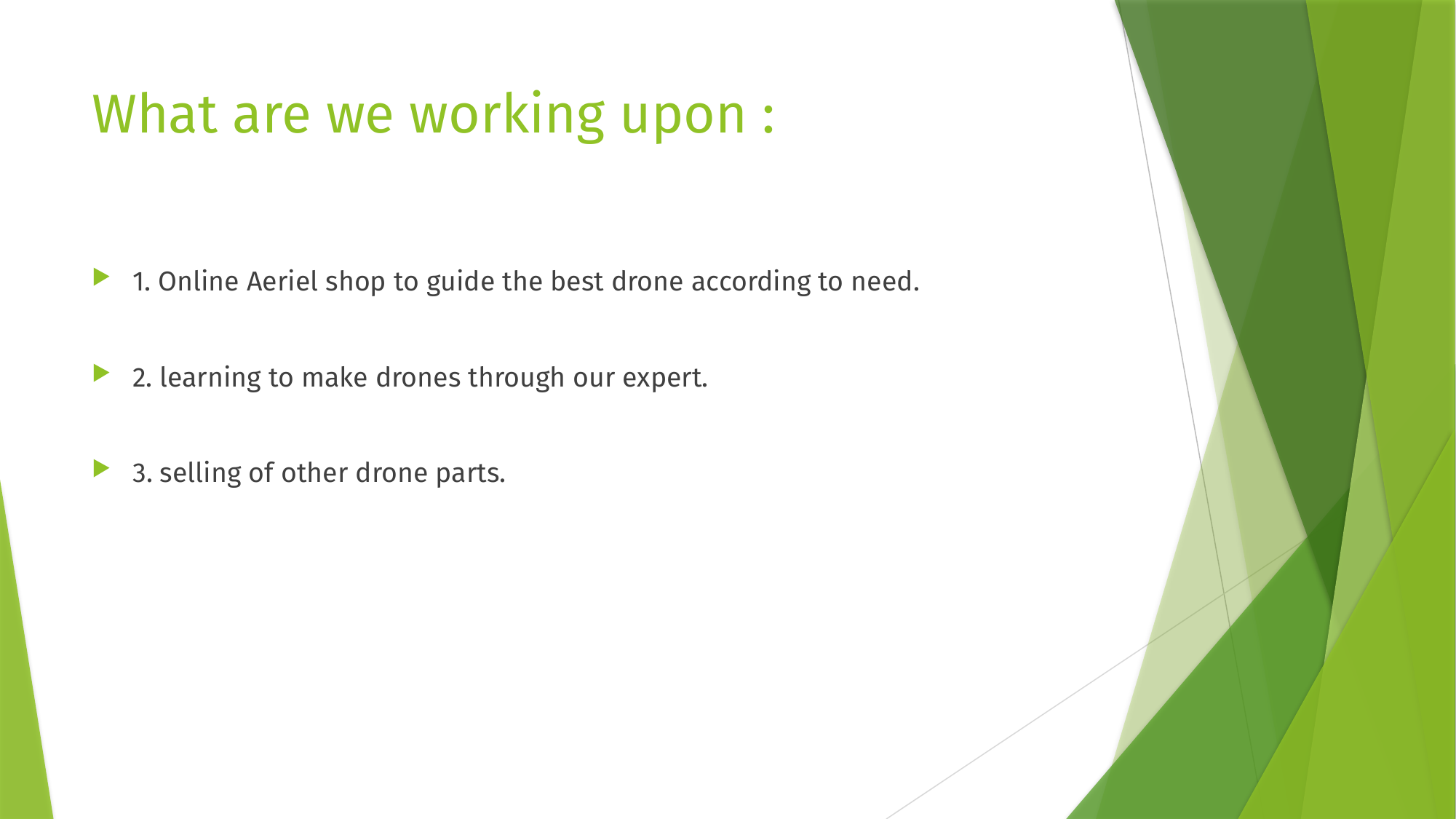

# What are we working upon :
1. Online Aeriel shop to guide the best drone according to need.

2. learning to make drones through our expert.

3. selling of other drone parts.